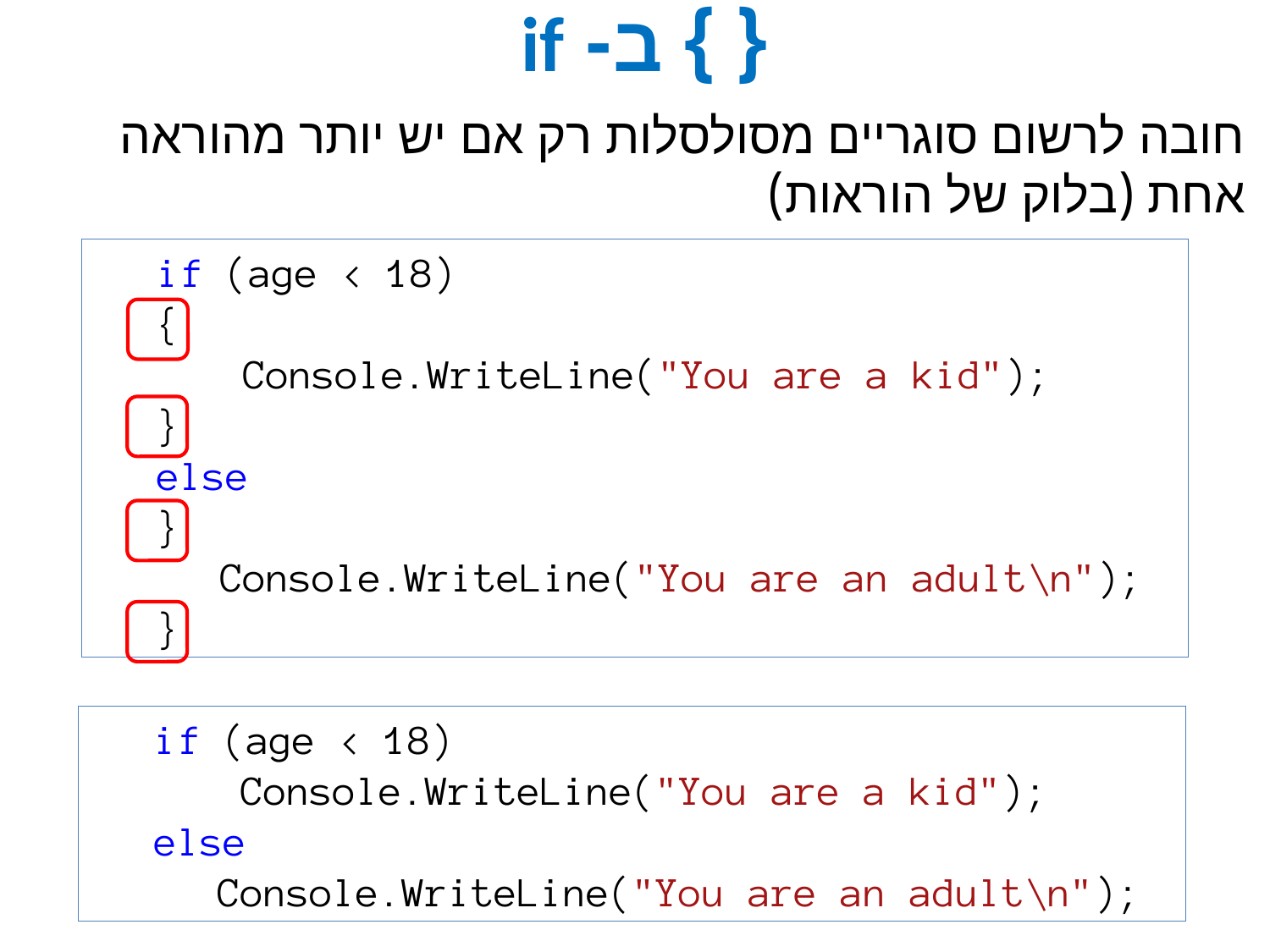

# { } ב- if
חובה לרשום סוגריים מסולסלות רק אם יש יותר מהוראה אחת (בלוק של הוראות)
if (age < 18)
{
 Console.WriteLine("You are a kid");
}
else
}
Console.WriteLine("You are an adult\n");
}

if (age < 18)
 Console.WriteLine("You are a kid");
else
Console.WriteLine("You are an adult\n");